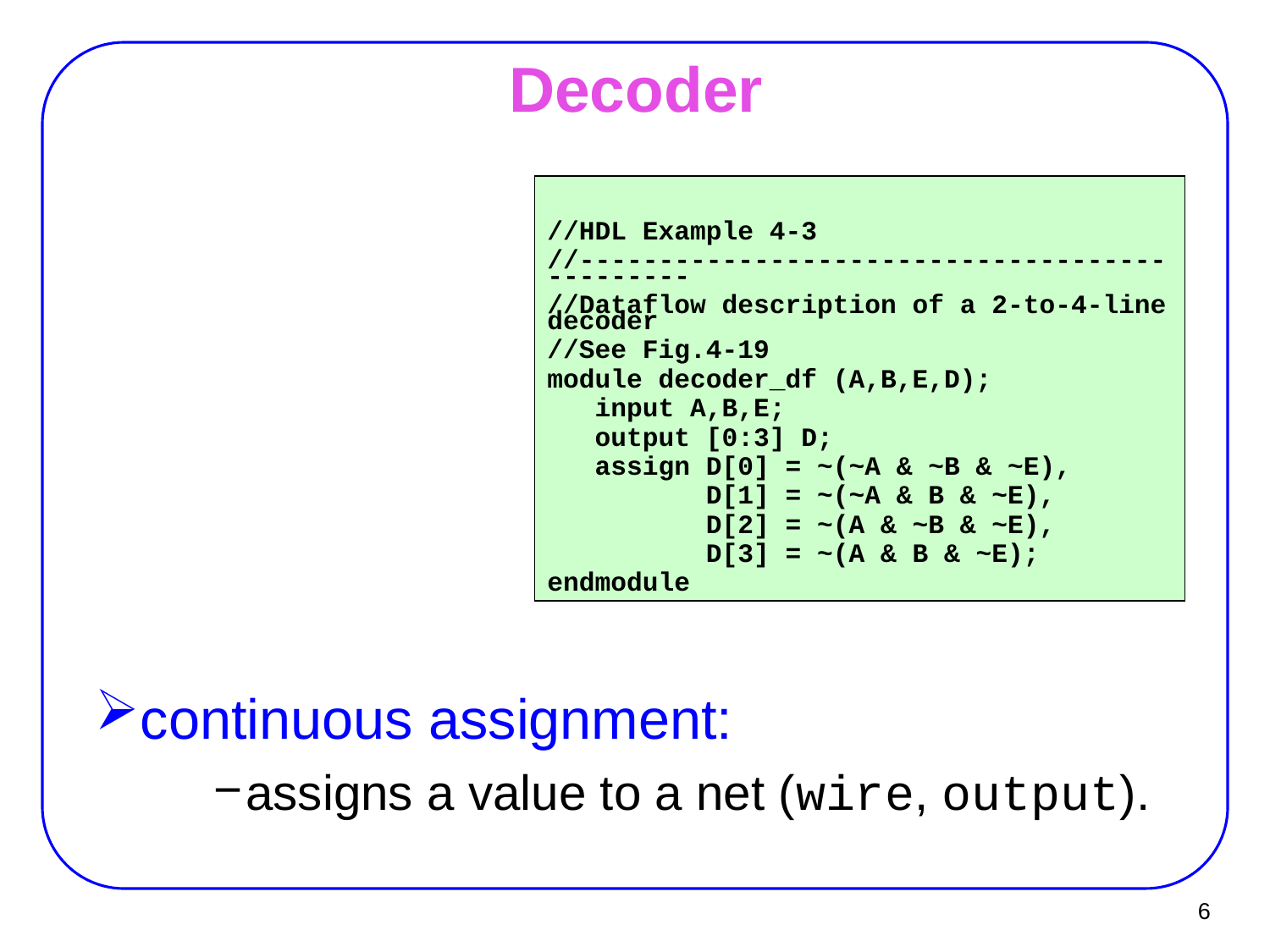

# Decoder

//HDL Example 4-3
//----------------------------------------------
//Dataflow description of a 2-to-4-line decoder
//See Fig.4-19
module decoder_df (A,B,E,D);
   input A,B,E;
   output [0:3] D;
   assign D[0] = ~(~A & ~B & ~E),
          D[1] = ~(~A & B & ~E),
          D[2] = ~(A & ~B & ~E),
          D[3] = ~(A & B & ~E);
endmodule
continuous assignment:
assigns a value to a net (wire, output).
6